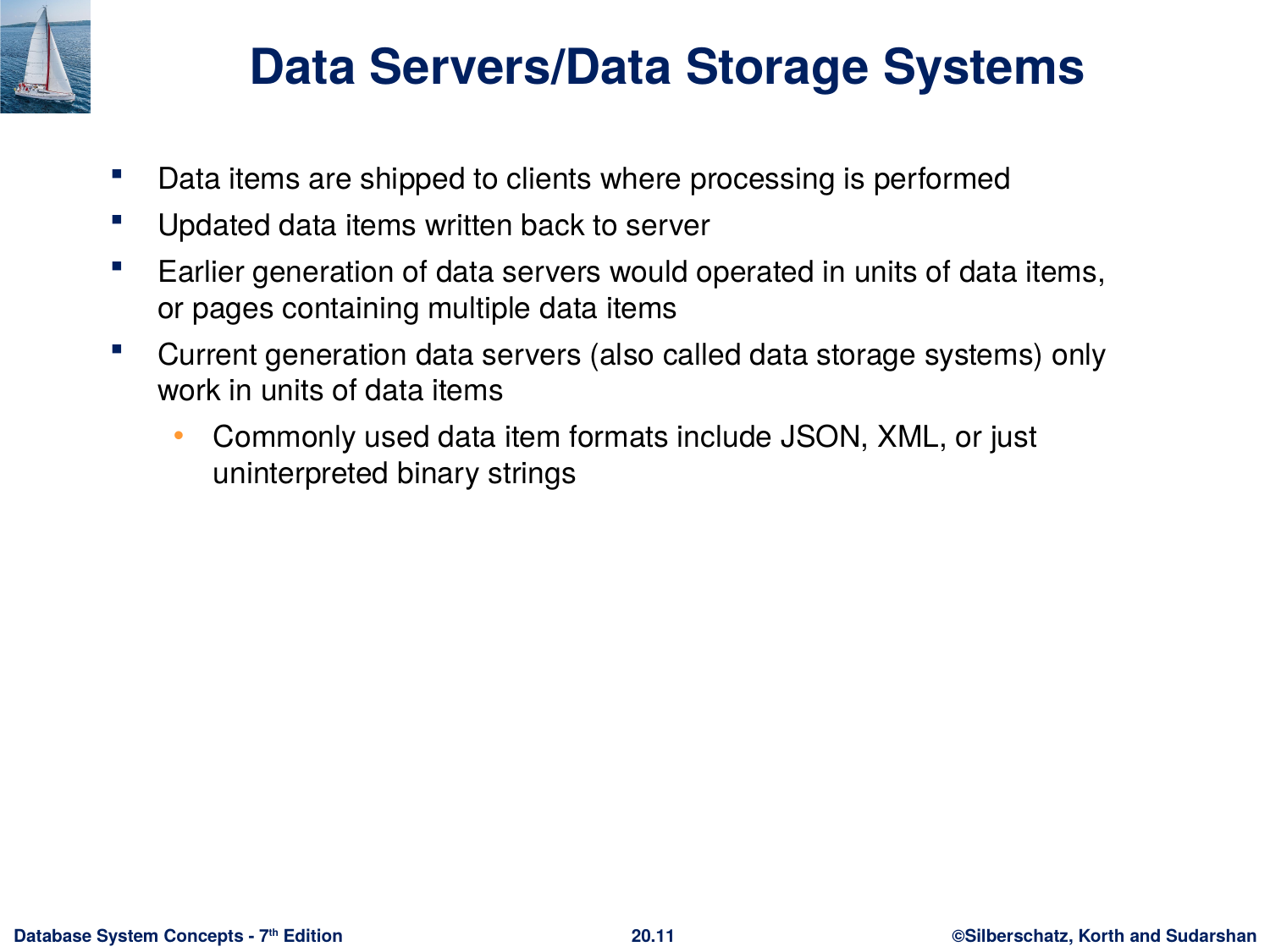

# Data Servers/Data Storage Systems
Data items are shipped to clients where processing is performed
Updated data items written back to server
Earlier generation of data servers would operated in units of data items, or pages containing multiple data items
Current generation data servers (also called data storage systems) only work in units of data items
Commonly used data item formats include JSON, XML, or just uninterpreted binary strings